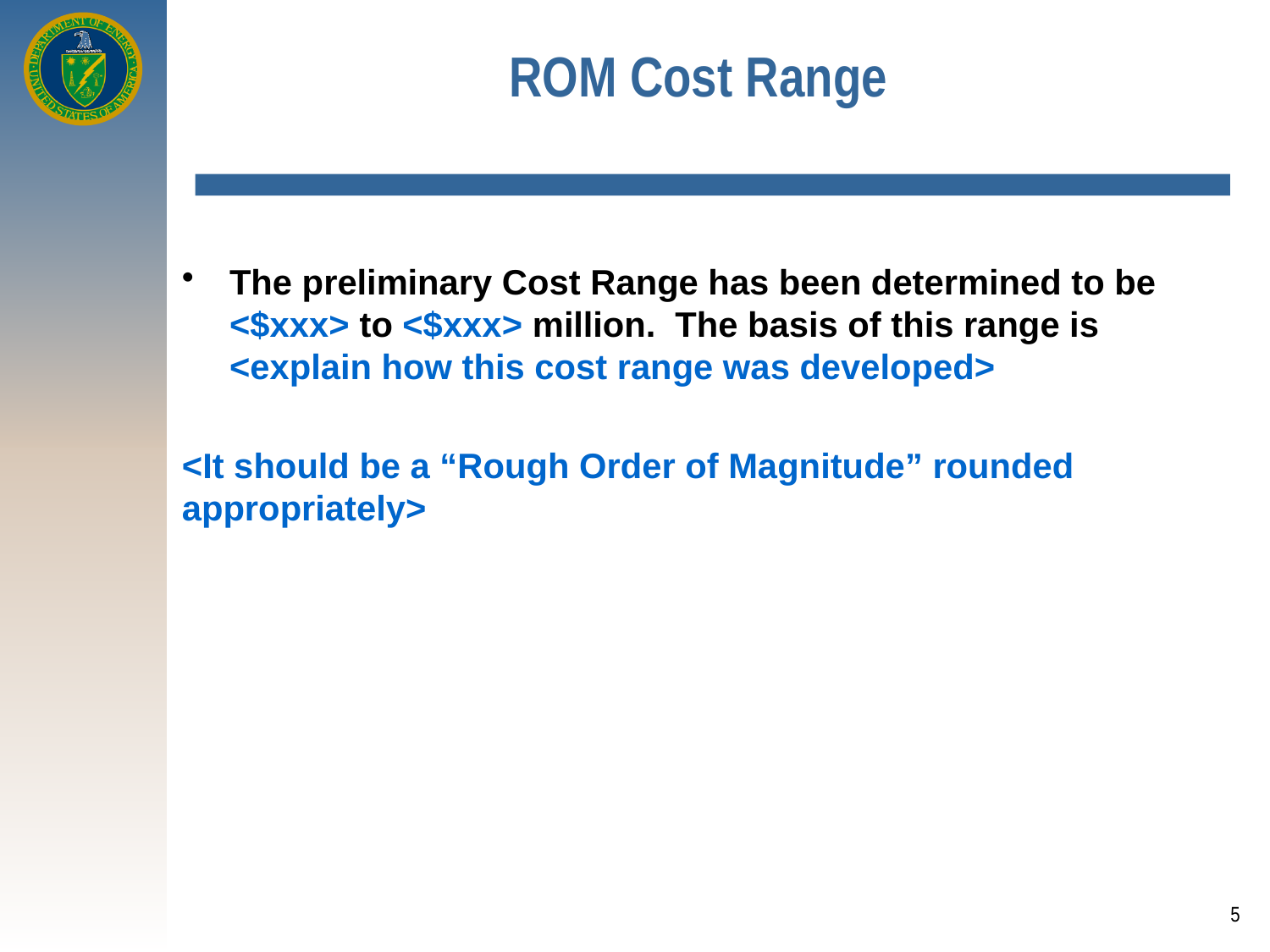

ROM Cost Range
The preliminary Cost Range has been determined to be <$xxx> to <$xxx> million.  The basis of this range is <explain how this cost range was developed>

<It should be a “Rough Order of Magnitude” rounded appropriately>

5